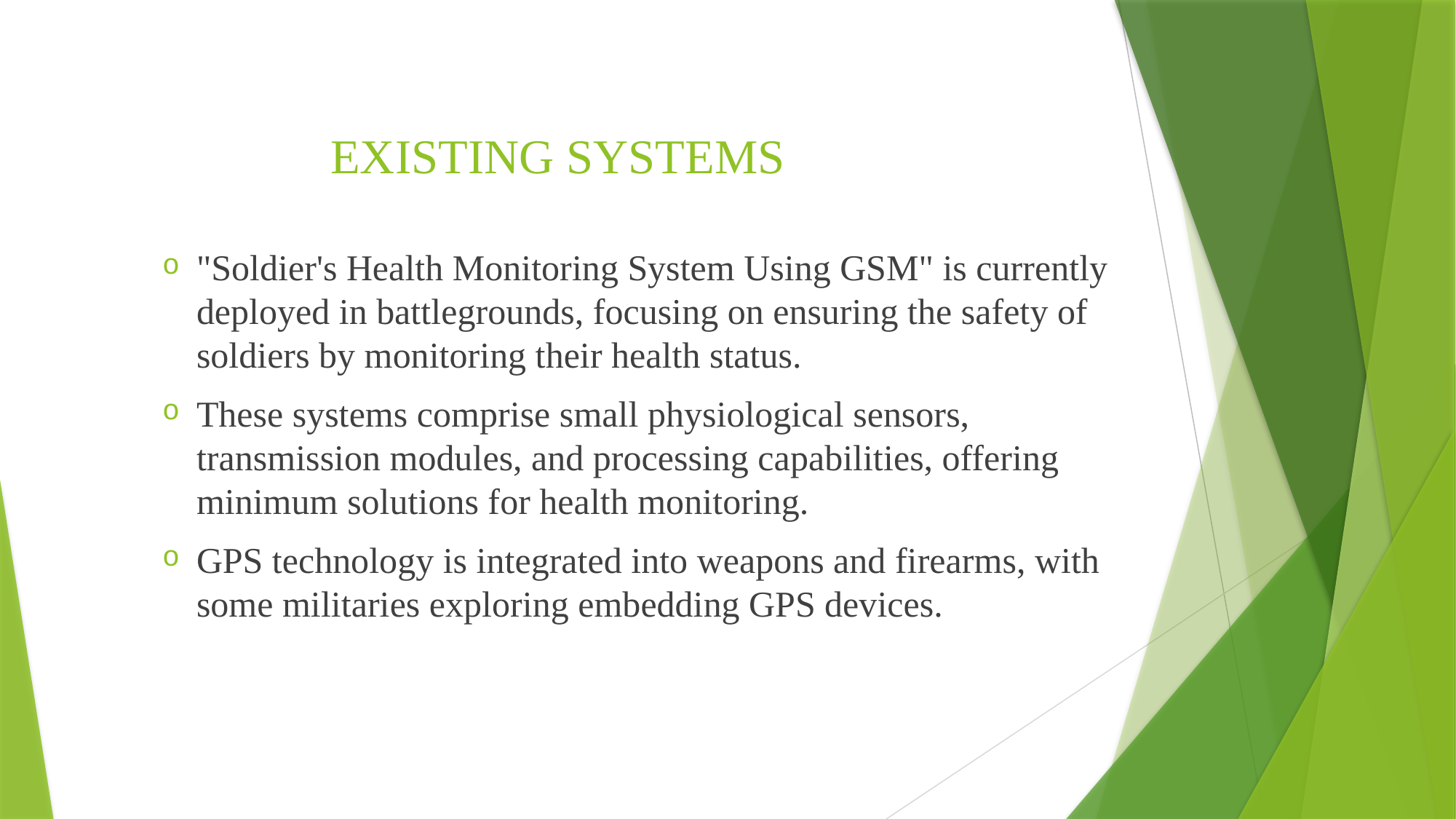

# EXISTING SYSTEMS
"Soldier's Health Monitoring System Using GSM" is currently deployed in battlegrounds, focusing on ensuring the safety of soldiers by monitoring their health status.
These systems comprise small physiological sensors, transmission modules, and processing capabilities, offering minimum solutions for health monitoring.
GPS technology is integrated into weapons and firearms, with some militaries exploring embedding GPS devices.